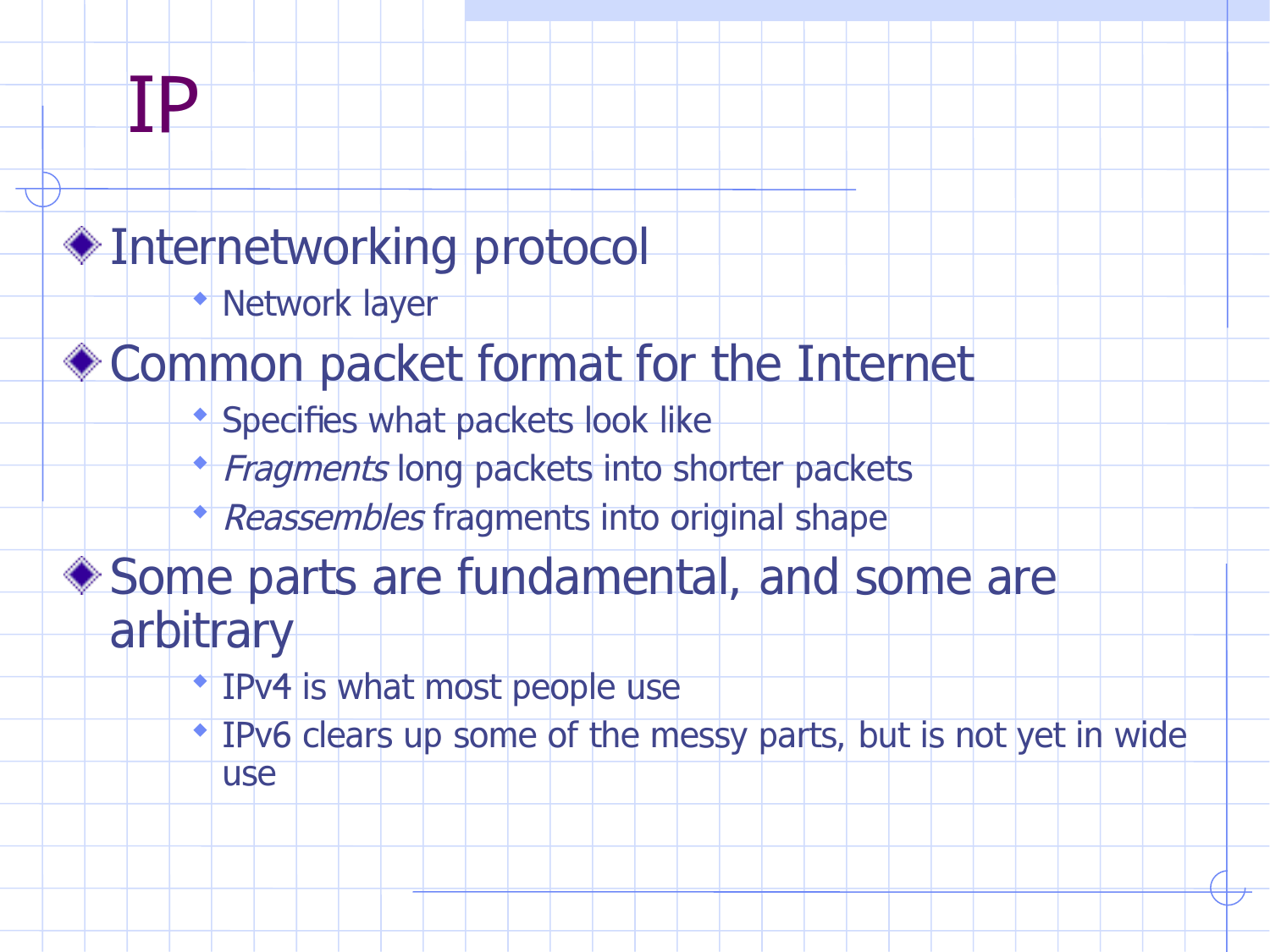

# IP
Internetworking protocol
Network layer
Common packet format for the Internet
Specifies what packets look like
Fragments long packets into shorter packets
Reassembles fragments into original shape
Some parts are fundamental, and some are arbitrary
IPv4 is what most people use
IPv6 clears up some of the messy parts, but is not yet in wide use